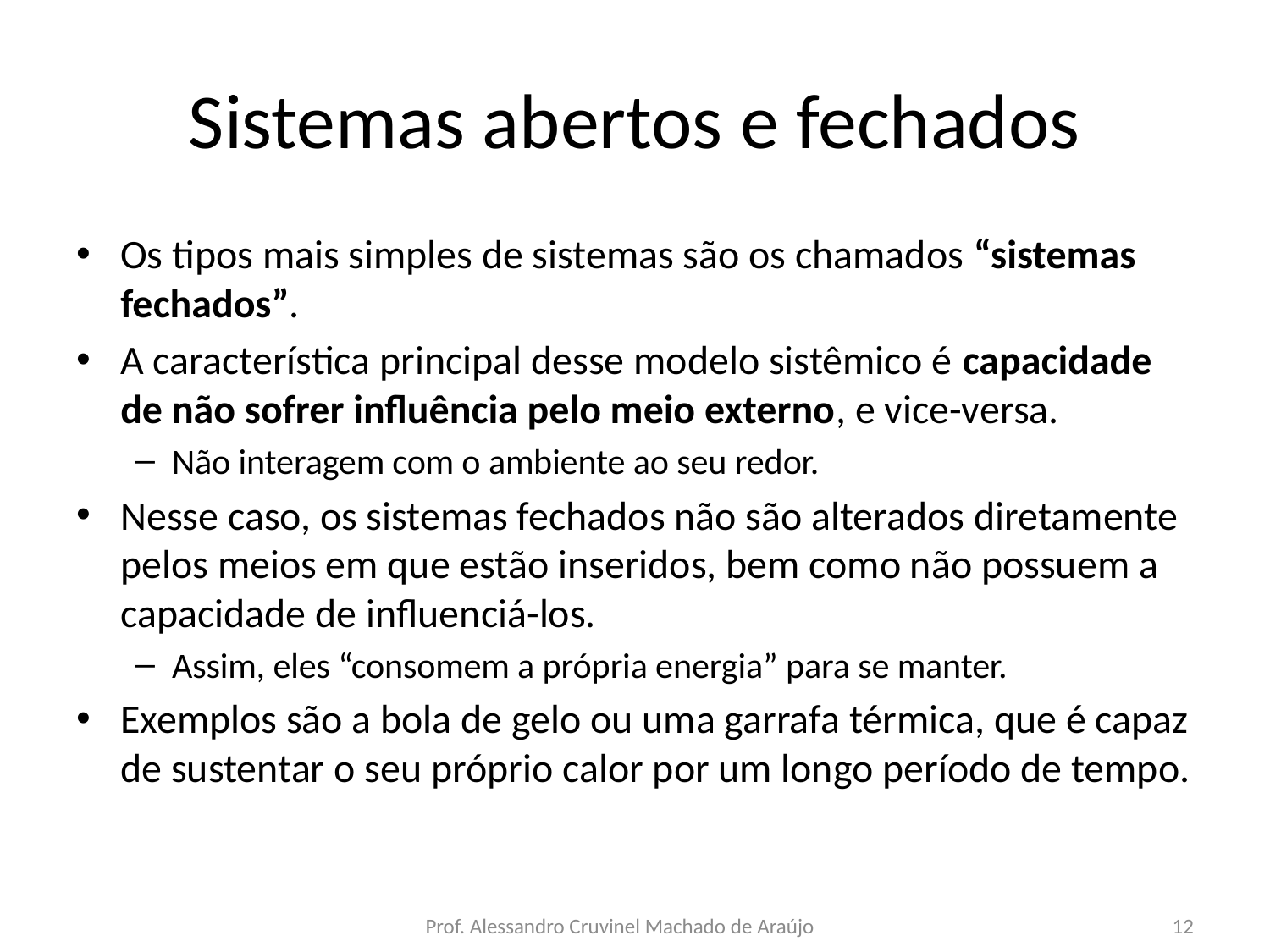

# Sistemas abertos e fechados
Os tipos mais simples de sistemas são os chamados “sistemas fechados”.
A característica principal desse modelo sistêmico é capacidade de não sofrer influência pelo meio externo, e vice-versa.
Não interagem com o ambiente ao seu redor.
Nesse caso, os sistemas fechados não são alterados diretamente pelos meios em que estão inseridos, bem como não possuem a capacidade de influenciá-los.
Assim, eles “consomem a própria energia” para se manter.
Exemplos são a bola de gelo ou uma garrafa térmica, que é capaz de sustentar o seu próprio calor por um longo período de tempo.
Prof. Alessandro Cruvinel Machado de Araújo
12